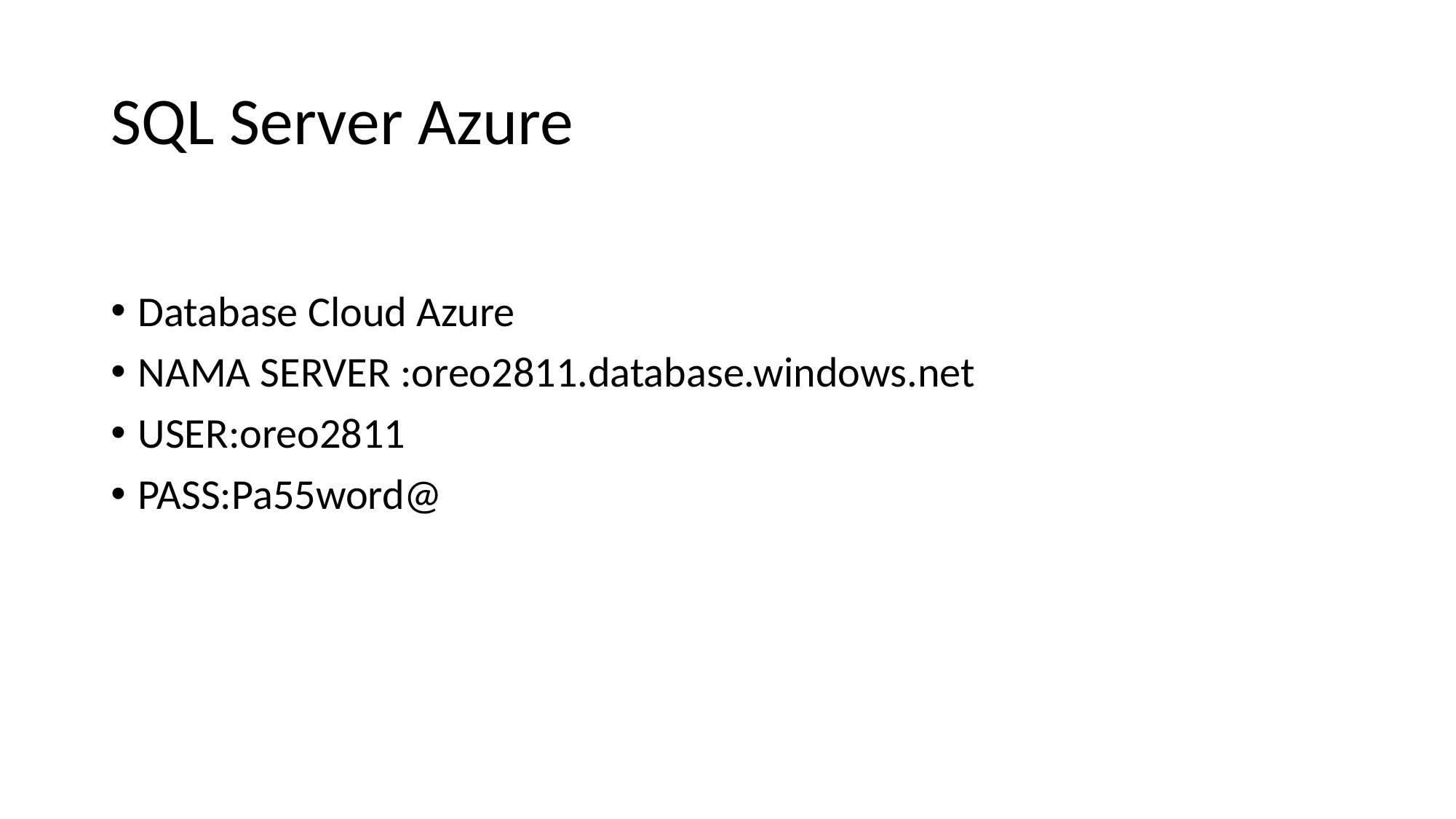

# SQL Server Azure

Database Cloud Azure
NAMA SERVER :oreo2811.database.windows.net
USER:oreo2811
PASS:Pa55word@